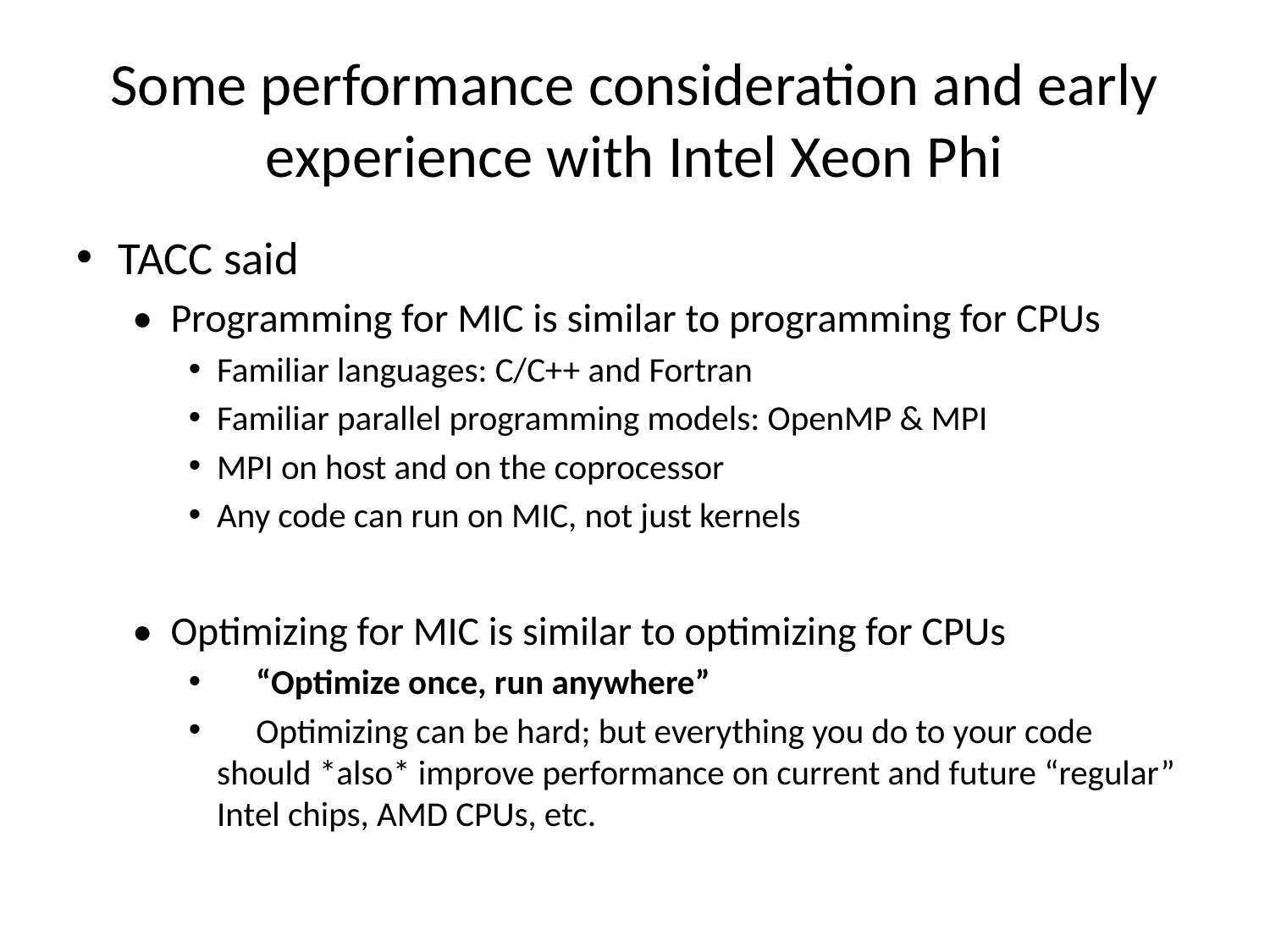

# Some performance consideration and early experience with Intel Xeon Phi
TACC said
•  Programming for MIC is similar to programming for CPUs
Familiar languages: C/C++ and Fortran
Familiar parallel programming models: OpenMP & MPI
MPI on host and on the coprocessor
Any code can run on MIC, not just kernels

•  Optimizing for MIC is similar to optimizing for CPUs
     “Optimize once, run anywhere”
     Optimizing can be hard; but everything you do to your code should *also* improve performance on current and future “regular” Intel chips, AMD CPUs, etc.